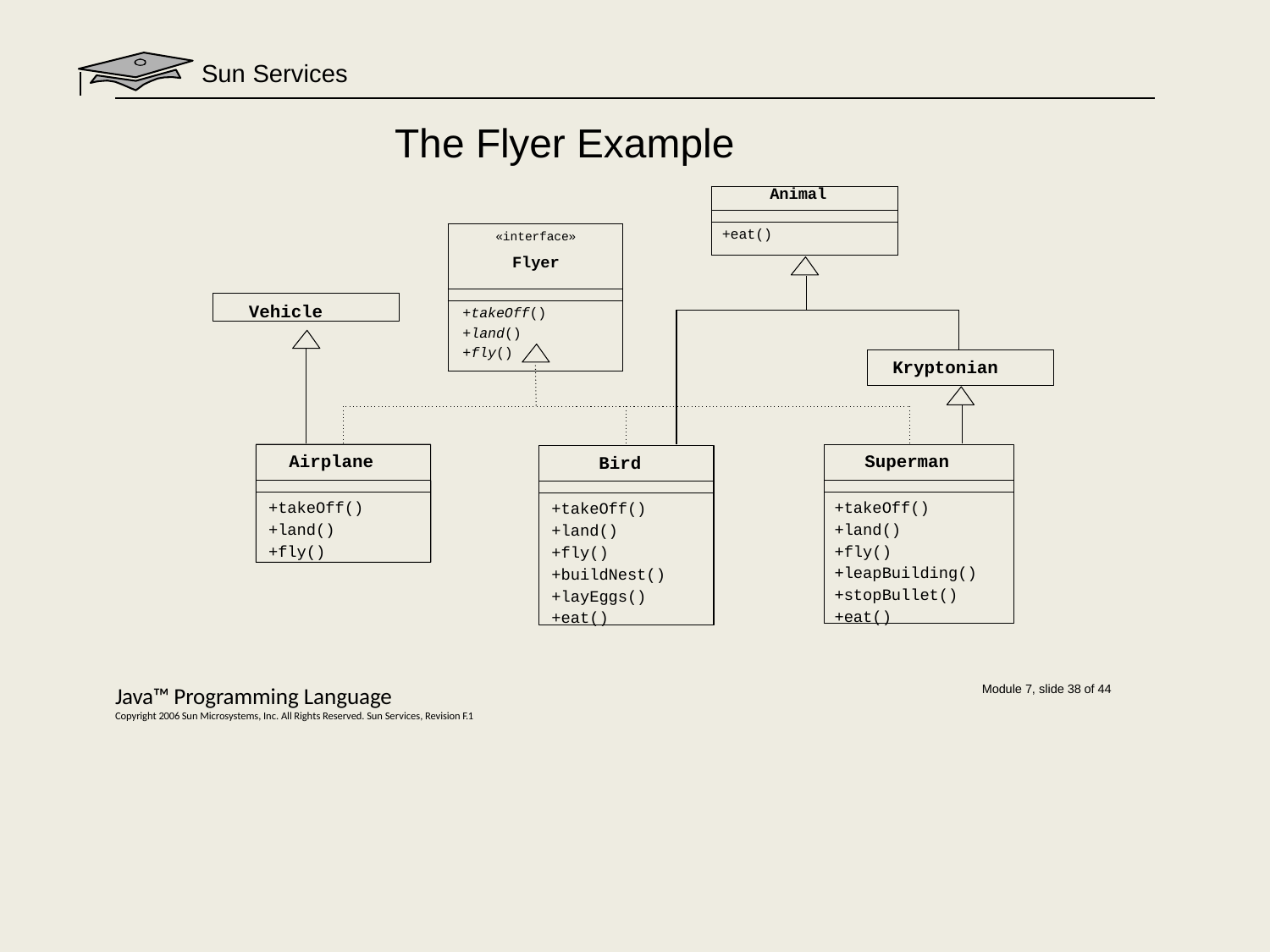

# Sun Services

The Flyer Example
| Animal |
| --- |
|  |
| +eat() |
| «interface» Flyer |
| --- |
|  |
| +takeOff() +land() +fly() |

Vehicle

Kryptonian

Airplane
Superman
Bird

+takeOff()
+land()
+fly()
+leapBuilding()
+stopBullet()
+eat()
+takeOff()
+land()
+fly()
+takeOff()
+land()
+fly()
+buildNest()
+layEggs()
+eat()
Java™ Programming Language
Copyright 2006 Sun Microsystems, Inc. All Rights Reserved. Sun Services, Revision F.1
Module 7, slide 38 of 44